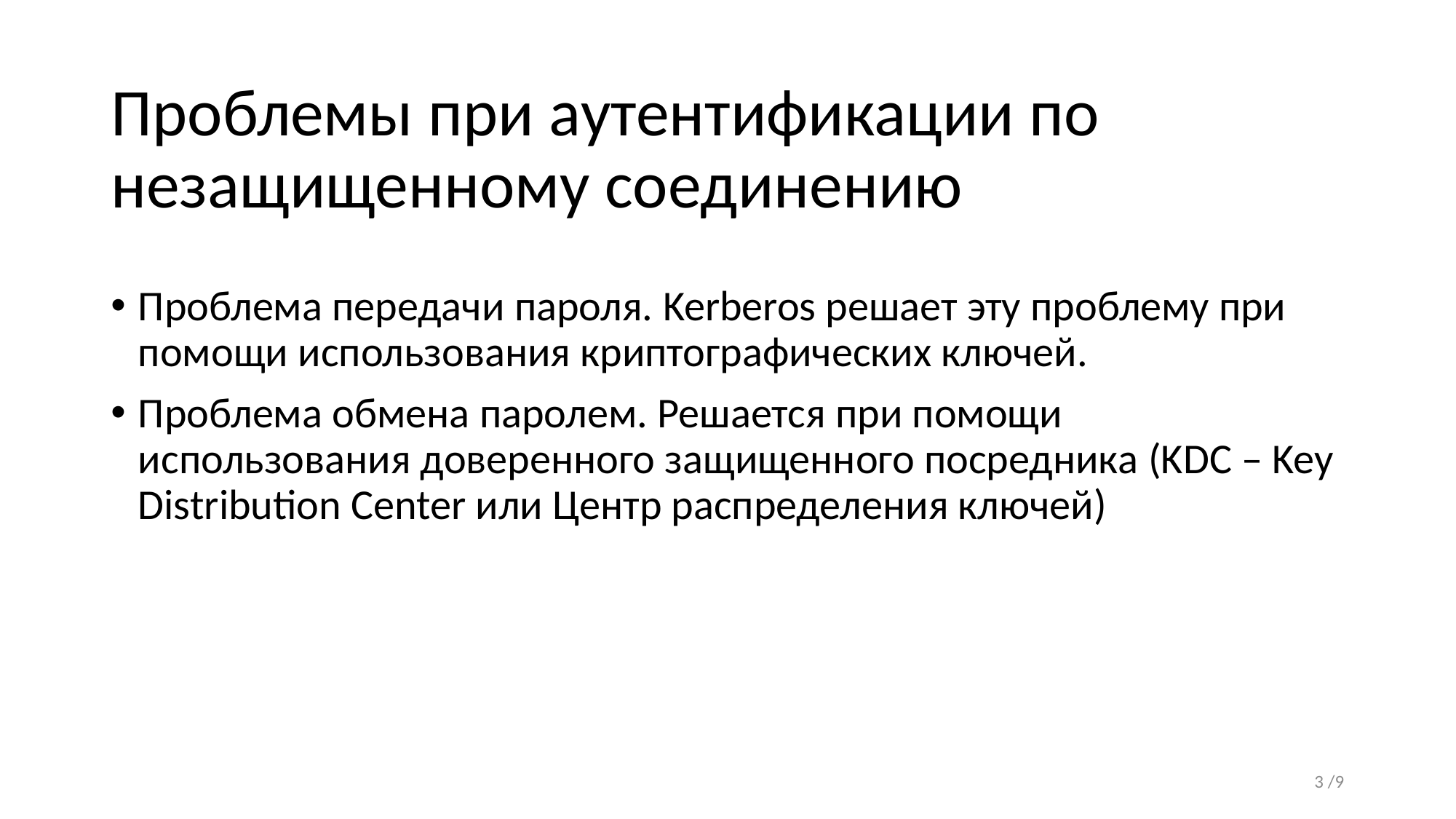

# Проблемы при аутентификации по незащищенному соединению
Проблема передачи пароля. Kerberos решает эту проблему при помощи использования криптографических ключей.
Проблема обмена паролем. Решается при помощи использования доверенного защищенного посредника (KDC – Key Distribution Center или Центр распределения ключей)
3 /9